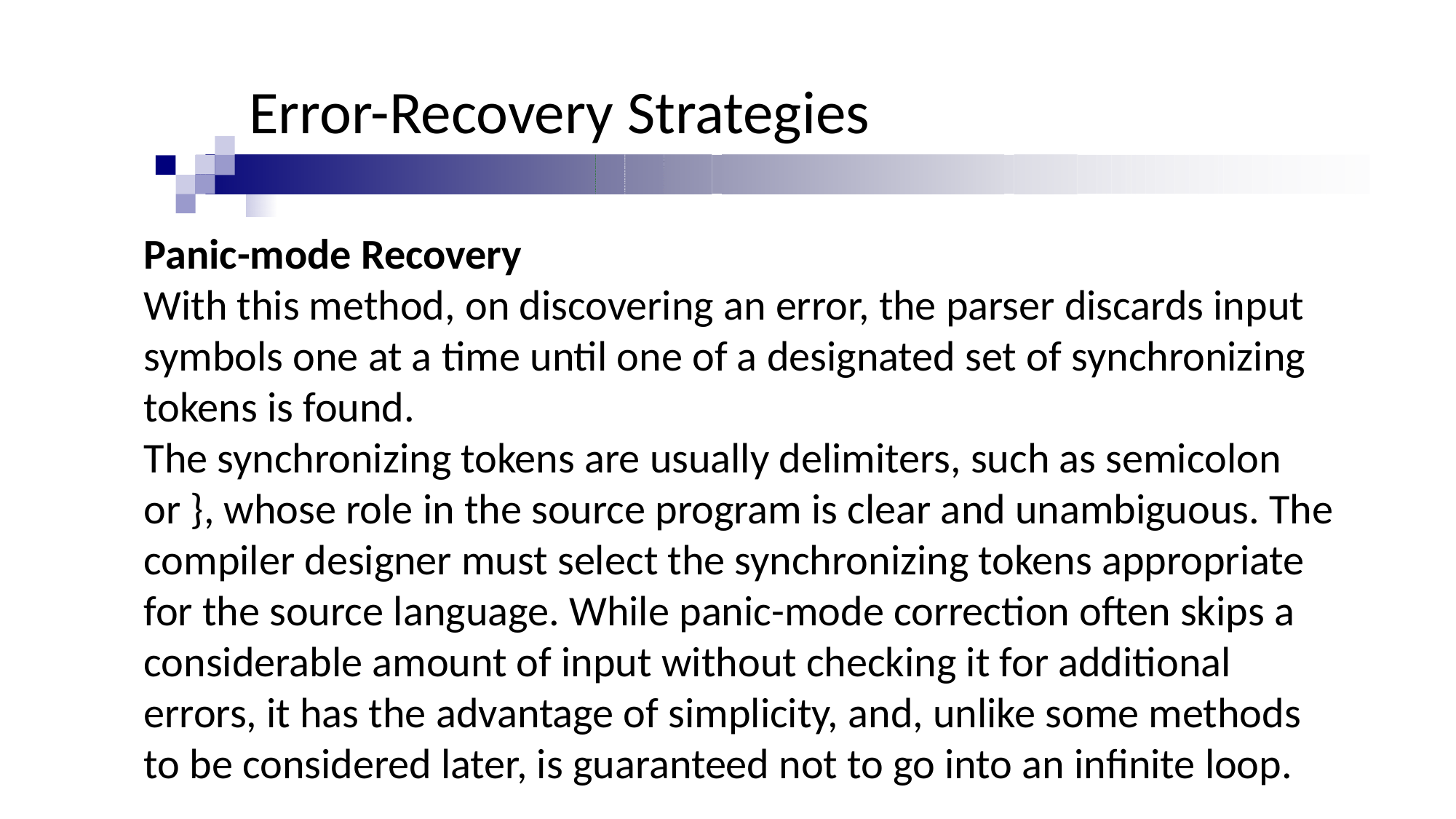

# Error-Recovery Strategies

Panic-mode Recovery
With this method, on discovering an error, the parser discards input symbols one at a time until one of a designated set of synchronizing tokens is found.
The synchronizing tokens are usually delimiters, such as semicolon or }, whose role in the source program is clear and unambiguous. The compiler designer must select the synchronizing tokens appropriate for the source language. While panic-mode correction often skips a considerable amount of input without checking it for additional errors, it has the advantage of simplicity, and, unlike some methods to be considered later, is guaranteed not to go into an infinite loop.